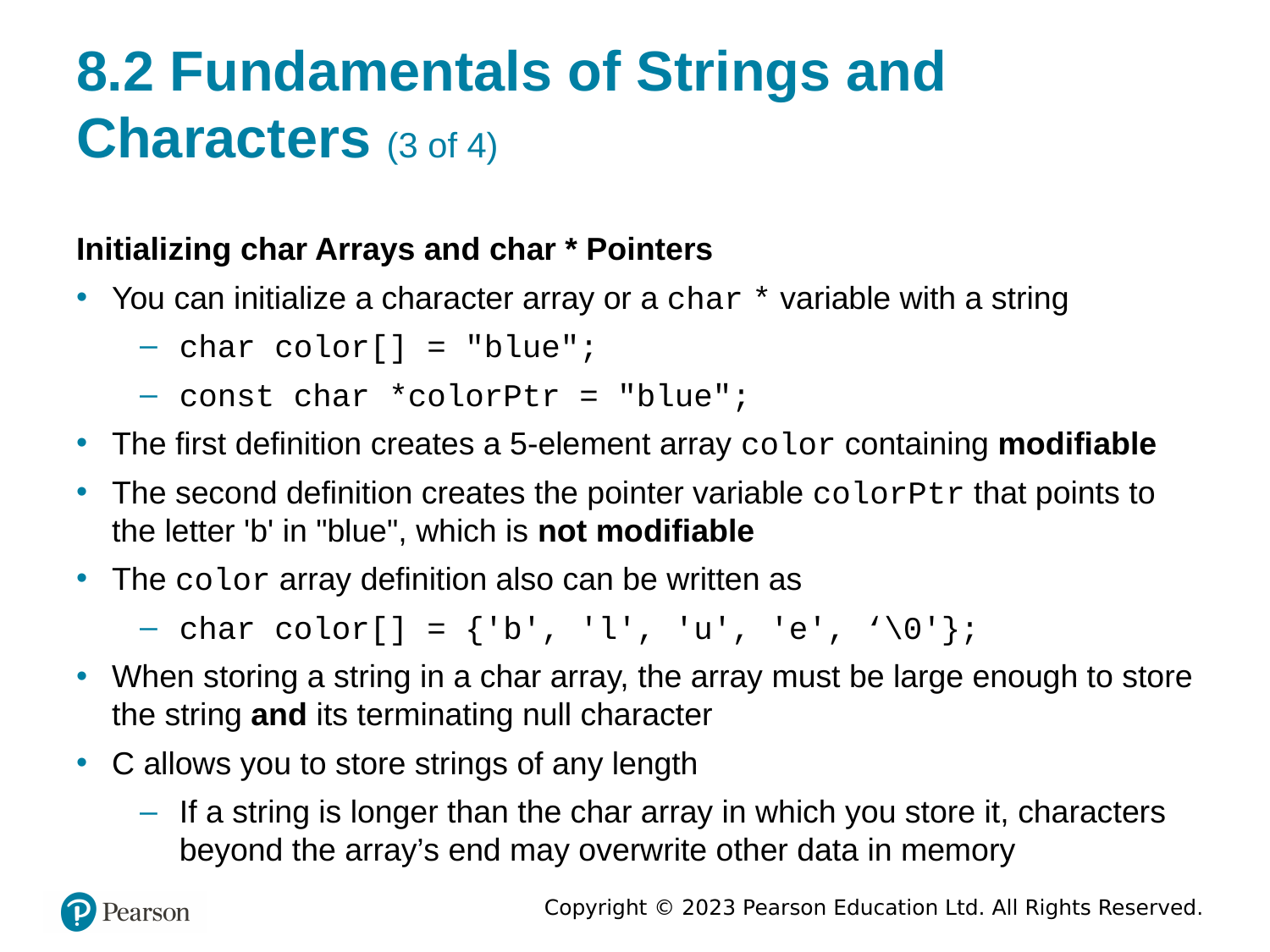

# 8.2 Fundamentals of Strings and Characters (3 of 4)
Initializing char Arrays and char * Pointers
You can initialize a character array or a char * variable with a string
char color[] = "blue";
const char *colorPtr = "blue";
The first definition creates a 5-element array color containing modifiable
The second definition creates the pointer variable colorPtr that points to the letter 'b' in "blue", which is not modifiable
The color array definition also can be written as
char color[] = {'b', 'l', 'u', 'e', ‘\0'};
When storing a string in a char array, the array must be large enough to store the string and its terminating null character
C allows you to store strings of any length
If a string is longer than the char array in which you store it, characters beyond the array’s end may overwrite other data in memory